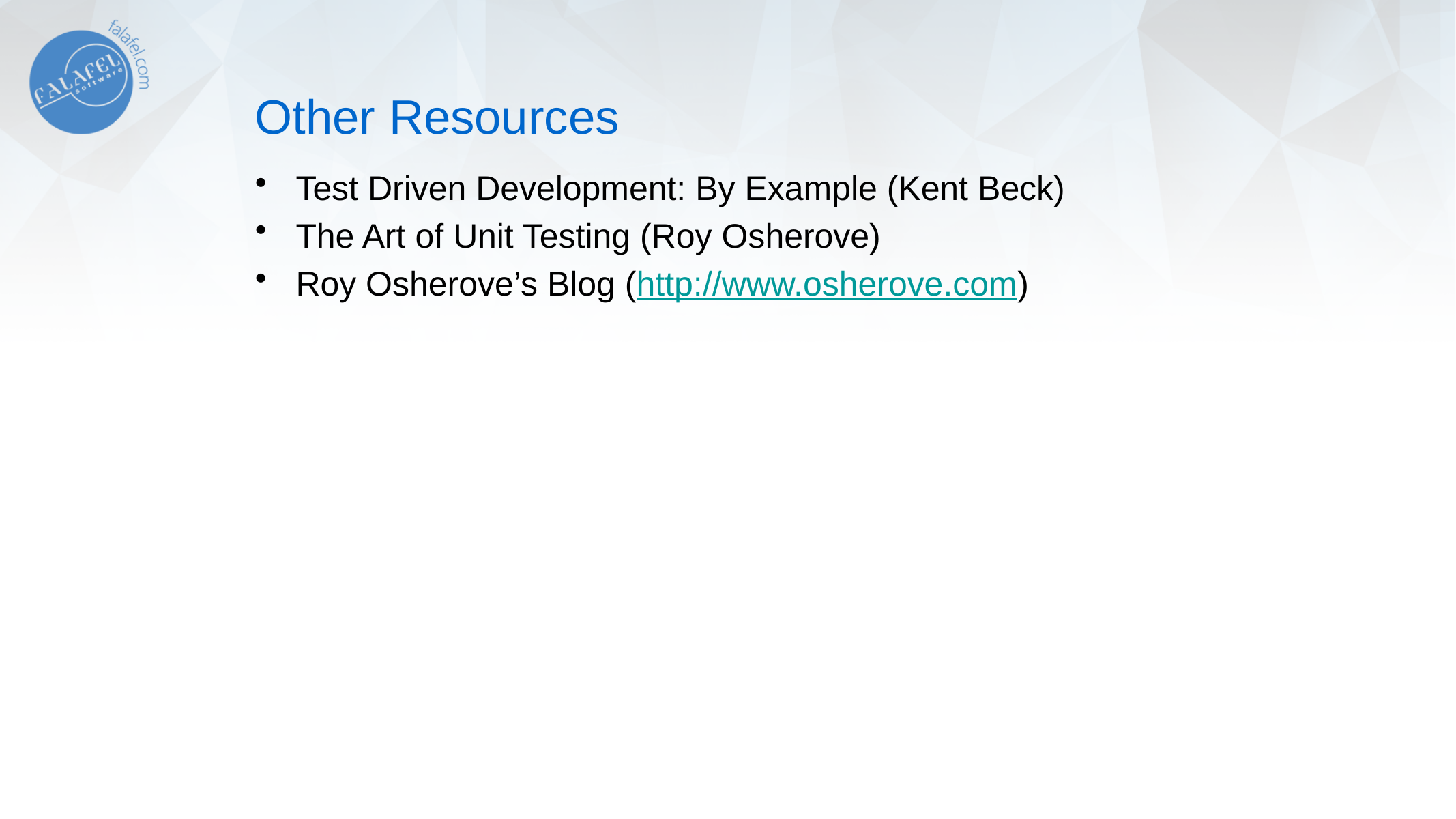

# Other Resources
Test Driven Development: By Example (Kent Beck)
The Art of Unit Testing (Roy Osherove)
Roy Osherove’s Blog (http://www.osherove.com)